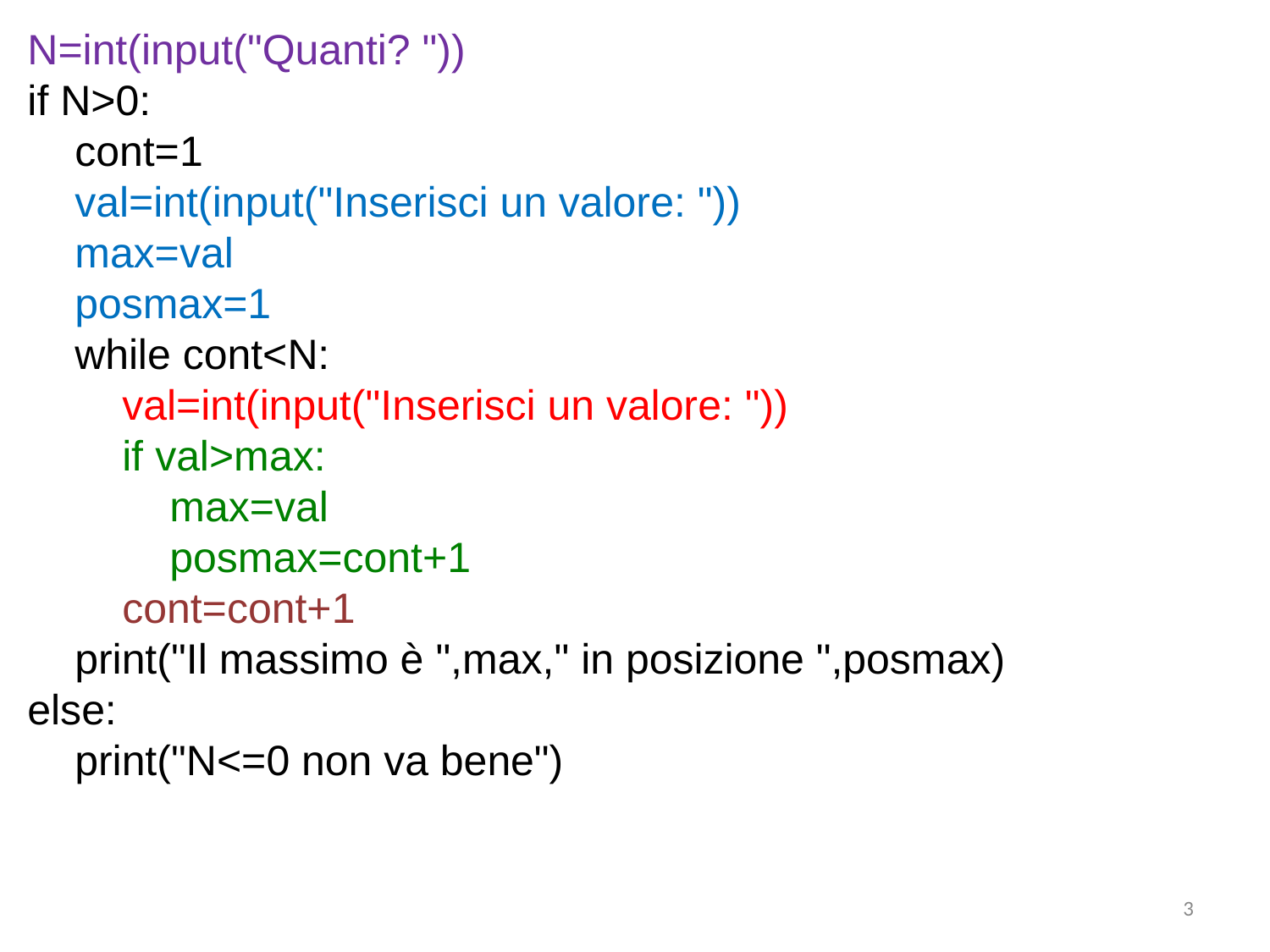

N=int(input("Quanti? "))
if N>0:
    cont=1
    val=int(input("Inserisci un valore: "))
    max=val
    posmax=1
    while cont<N:
        val=int(input("Inserisci un valore: "))
        if val>max:
            max=val
            posmax=cont+1
        cont=cont+1
    print("Il massimo è ",max," in posizione ",posmax)
else:
    print("N<=0 non va bene")
3